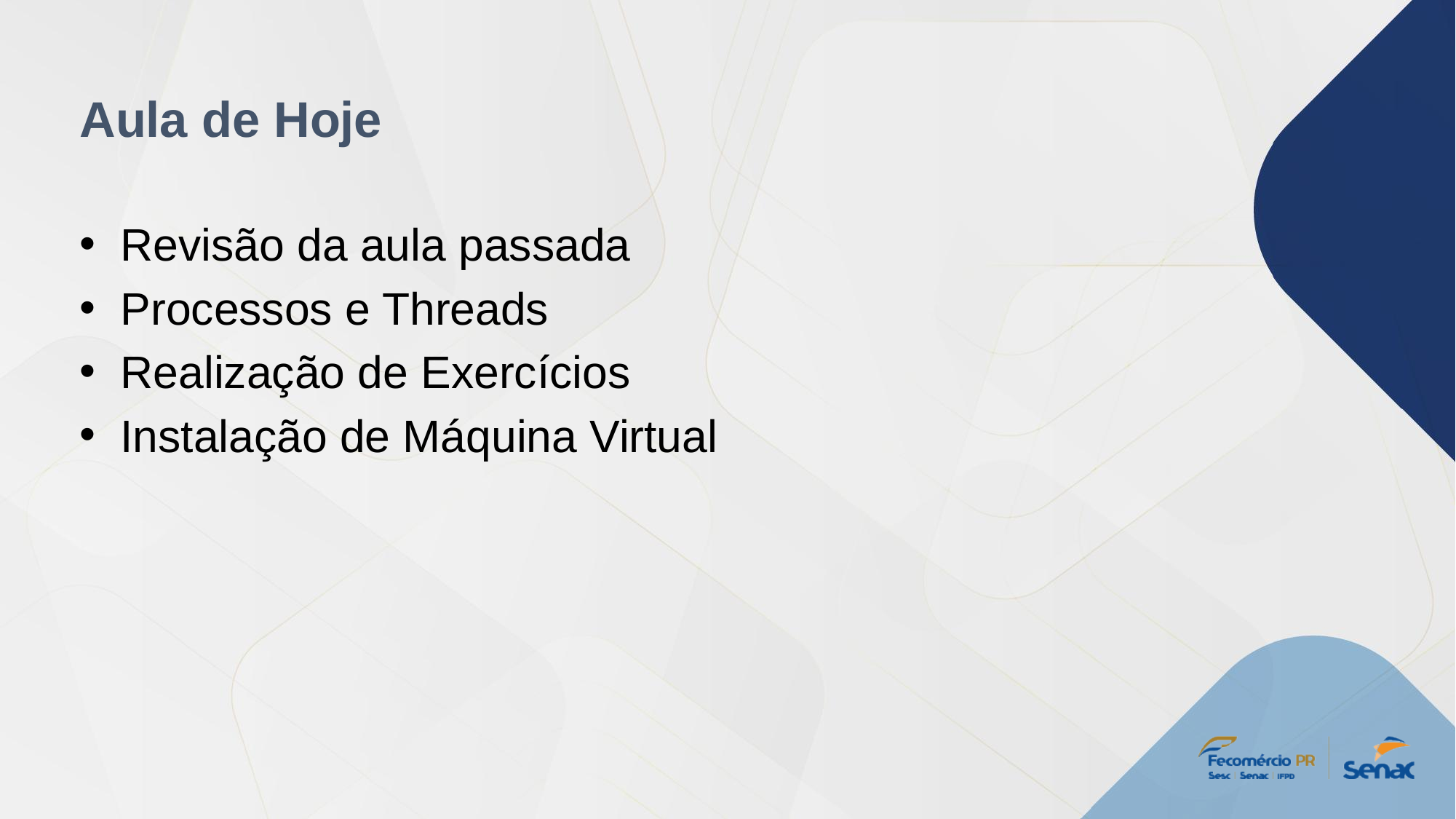

Aula de Hoje
Revisão da aula passada
Processos e Threads
Realização de Exercícios
Instalação de Máquina Virtual